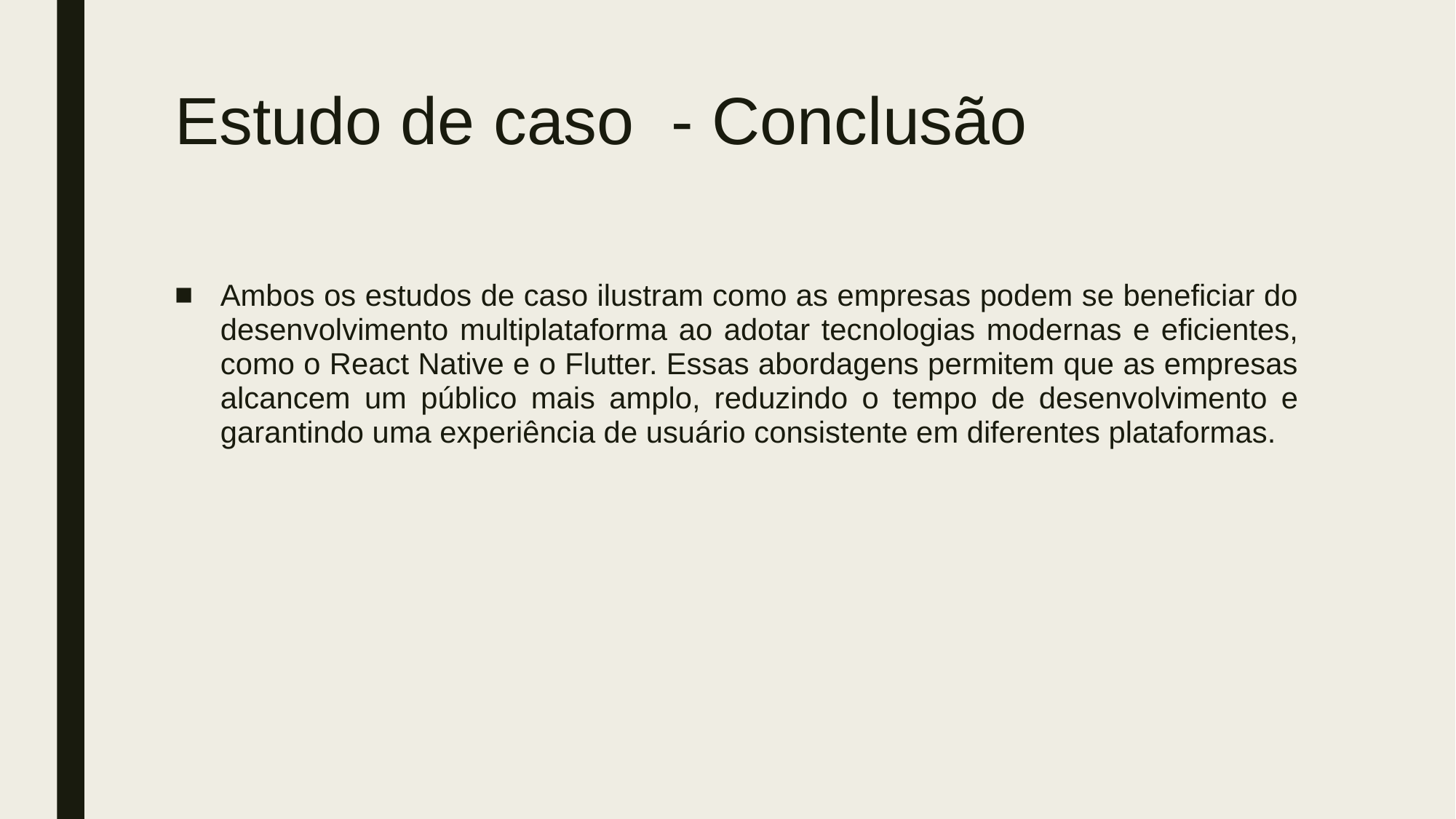

# Estudo de caso  - Conclusão
Ambos os estudos de caso ilustram como as empresas podem se beneficiar do desenvolvimento multiplataforma ao adotar tecnologias modernas e eficientes, como o React Native e o Flutter. Essas abordagens permitem que as empresas alcancem um público mais amplo, reduzindo o tempo de desenvolvimento e garantindo uma experiência de usuário consistente em diferentes plataformas.